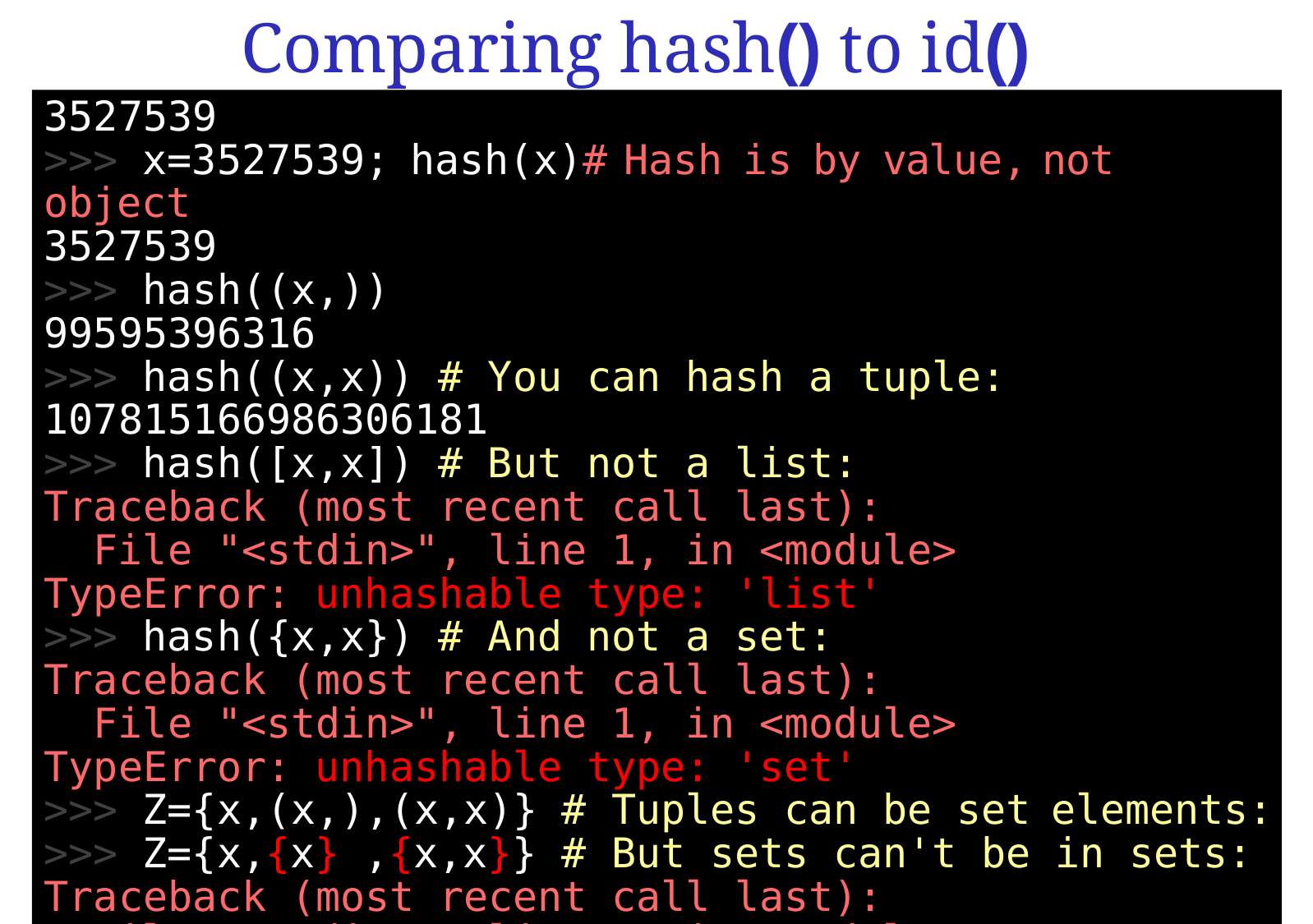

Comparing hash() to id()
3527539
>>> x=3527539; hash(x)# Hash is by value, not object
3527539
>>> hash((x,))
99595396316
>>> hash((x,x)) # You can hash a tuple:
107815166986306181
>>> hash([x,x]) # But not a list:
Traceback (most recent call last):
  File "<stdin>", line 1, in <module>
TypeError: unhashable type: 'list'
>>> hash({x,x}) # And not a set:
Traceback (most recent call last):
  File "<stdin>", line 1, in <module>
TypeError: unhashable type: 'set'
>>> Z={x,(x,),(x,x)} # Tuples can be set elements:
>>> Z={x,{x} ,{x,x}} # But sets can't be in sets:
Traceback (most recent call last):
  File "<stdin>", line 1, in <module>